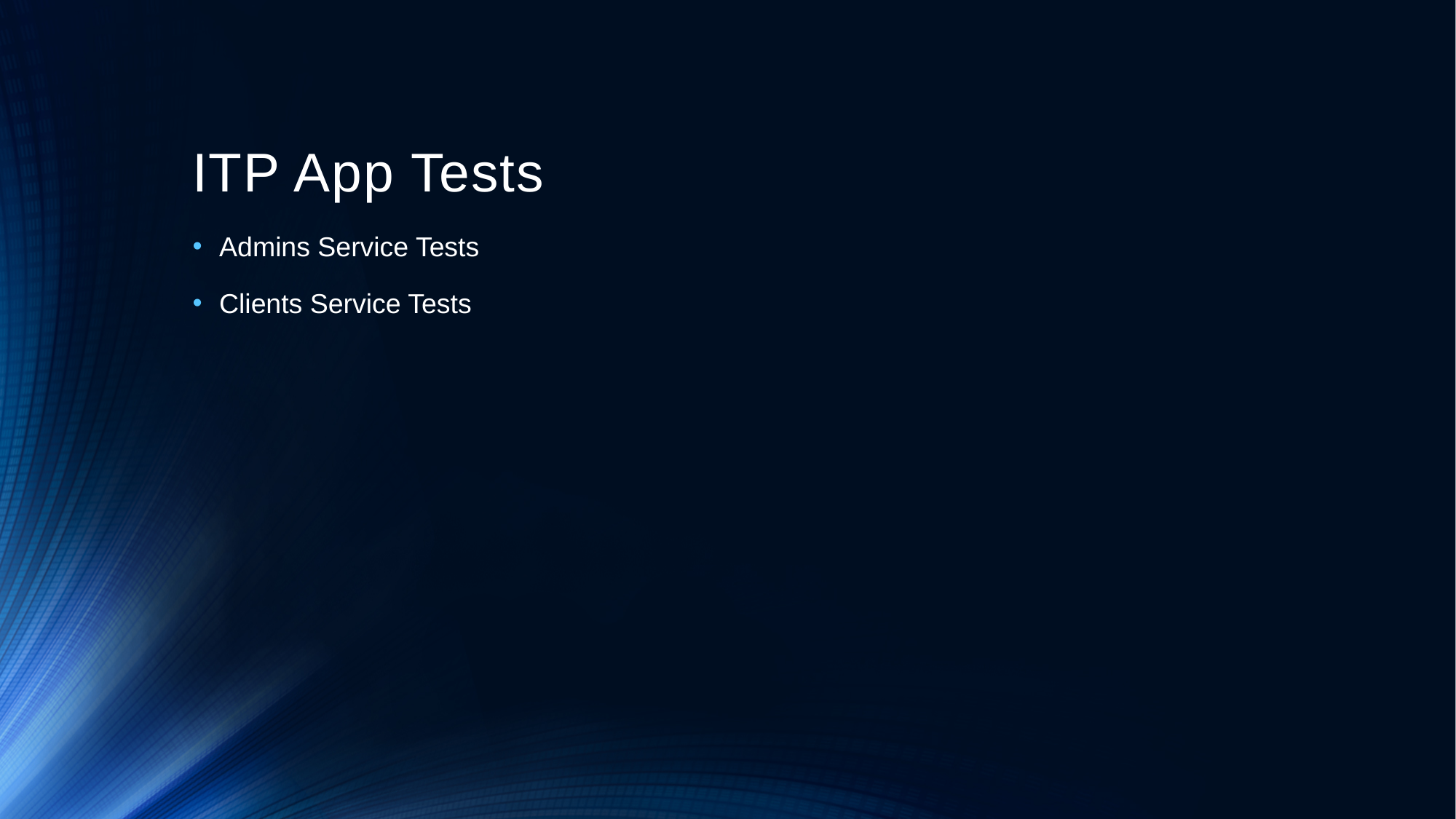

ITP App Tests
Admins Service Tests
Clients Service Tests